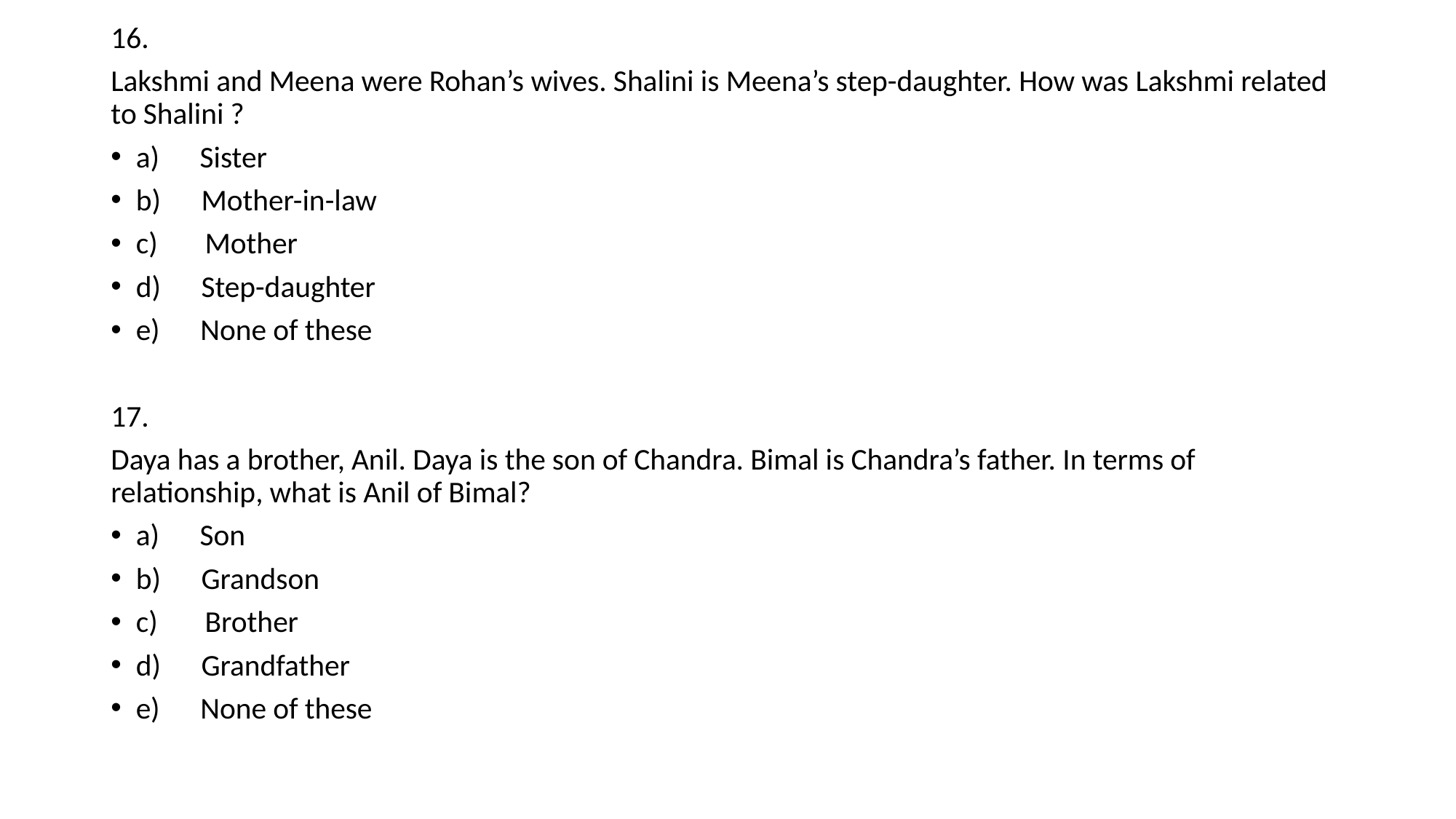

16.
Lakshmi and Meena were Rohan’s wives. Shalini is Meena’s step-daughter. How was Lakshmi related to Shalini ?
a)      Sister
b)      Mother-in-law
c)       Mother
d)      Step-daughter
e)      None of these

17.
Daya has a brother, Anil. Daya is the son of Chandra. Bimal is Chandra’s father. In terms of relationship, what is Anil of Bimal?
a)      Son
b)      Grandson
c)       Brother
d)      Grandfather
e)      None of these